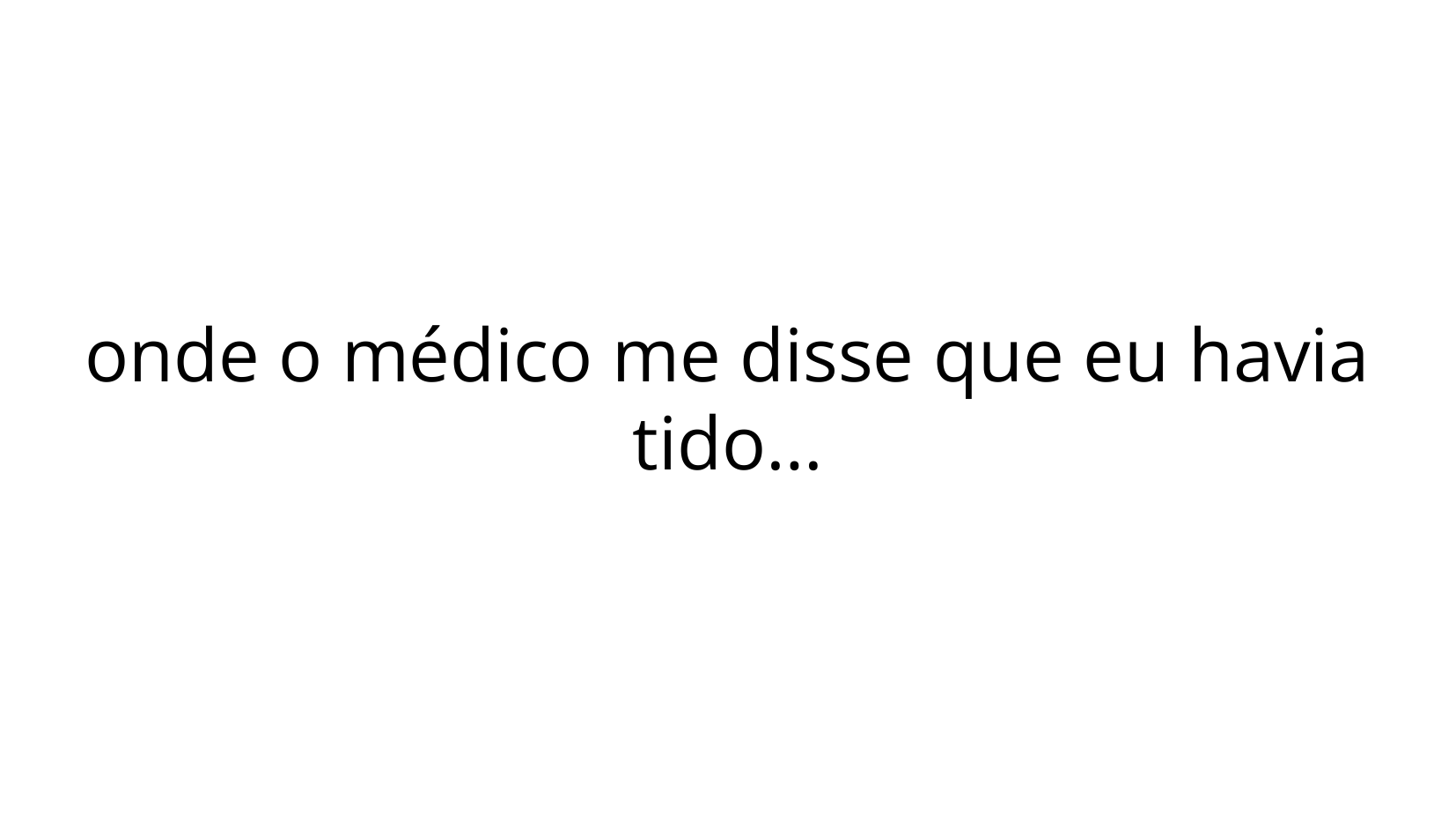

onde o médico me disse que eu havia tido…